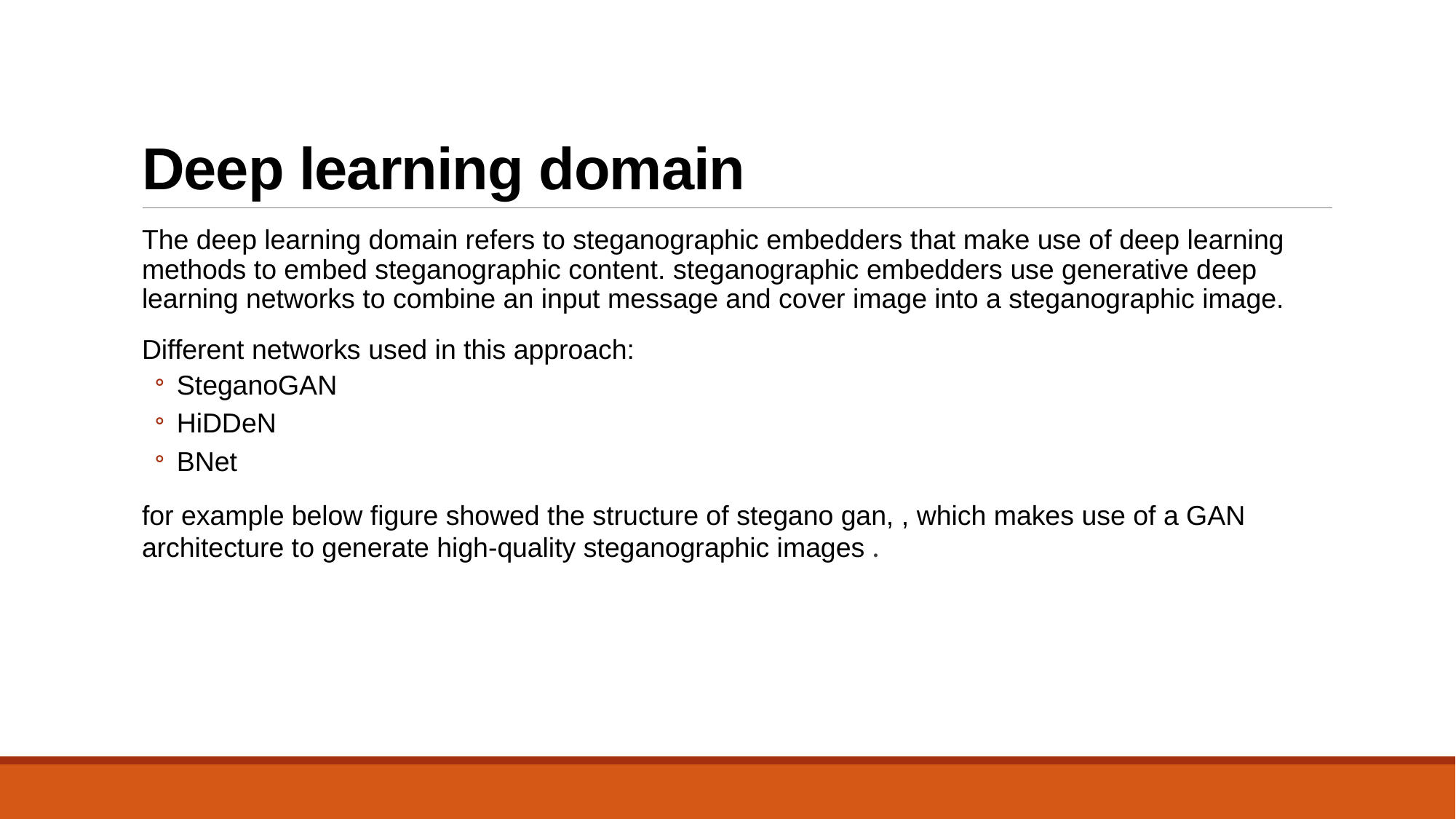

# Deep learning domain
The deep learning domain refers to steganographic embedders that make use of deep learning methods to embed steganographic content. steganographic embedders use generative deep learning networks to combine an input message and cover image into a steganographic image.
Different networks used in this approach:
SteganoGAN
HiDDeN
BNet
for example below figure showed the structure of stegano gan, , which makes use of a GAN architecture to generate high-quality steganographic images .